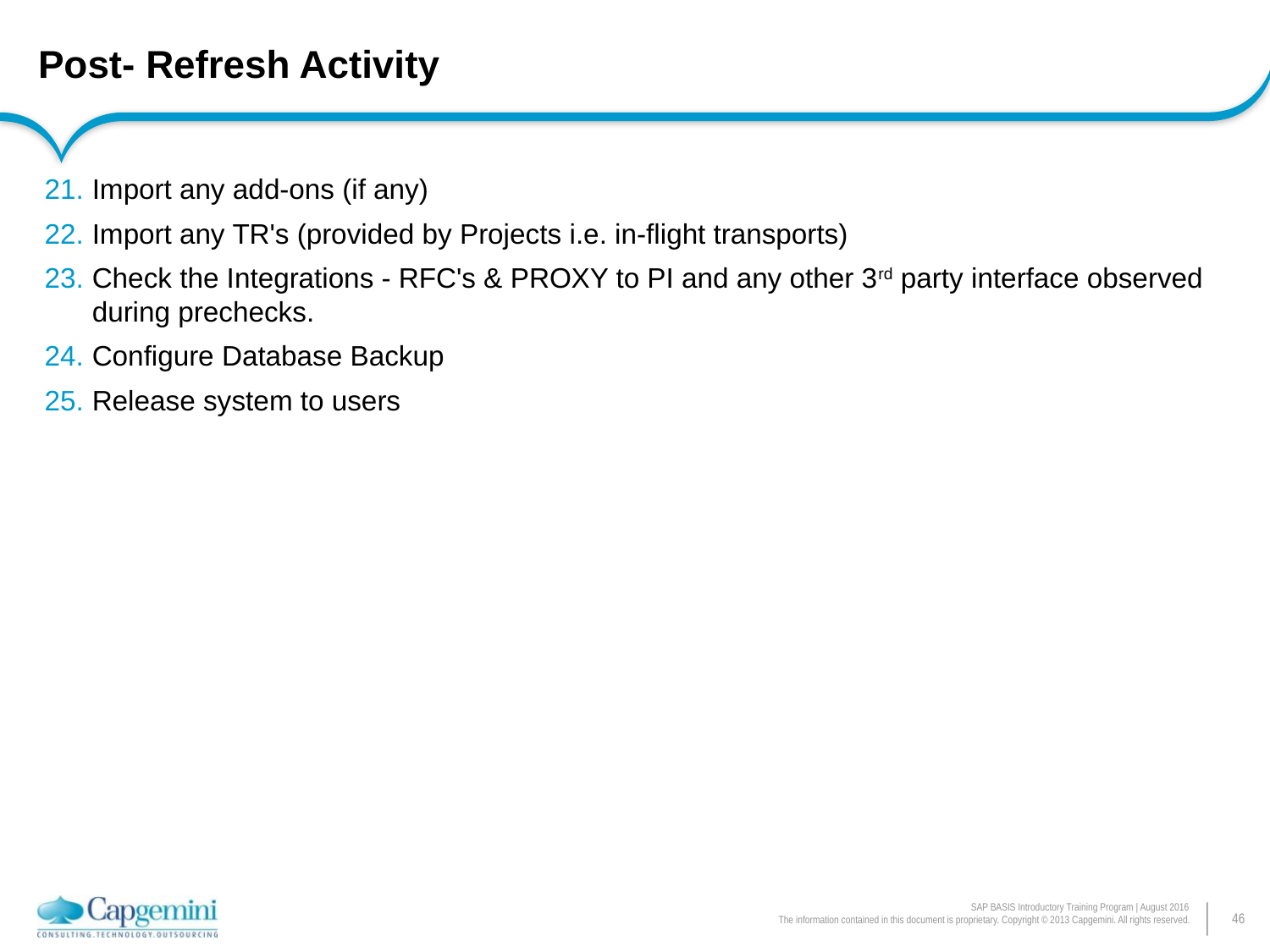

# Post- Refresh Activity
Import any add-ons (if any)
Import any TR's (provided by Projects i.e. in-flight transports)
Check the Integrations - RFC's & PROXY to PI and any other 3rd party interface observed during prechecks.
Configure Database Backup
Release system to users